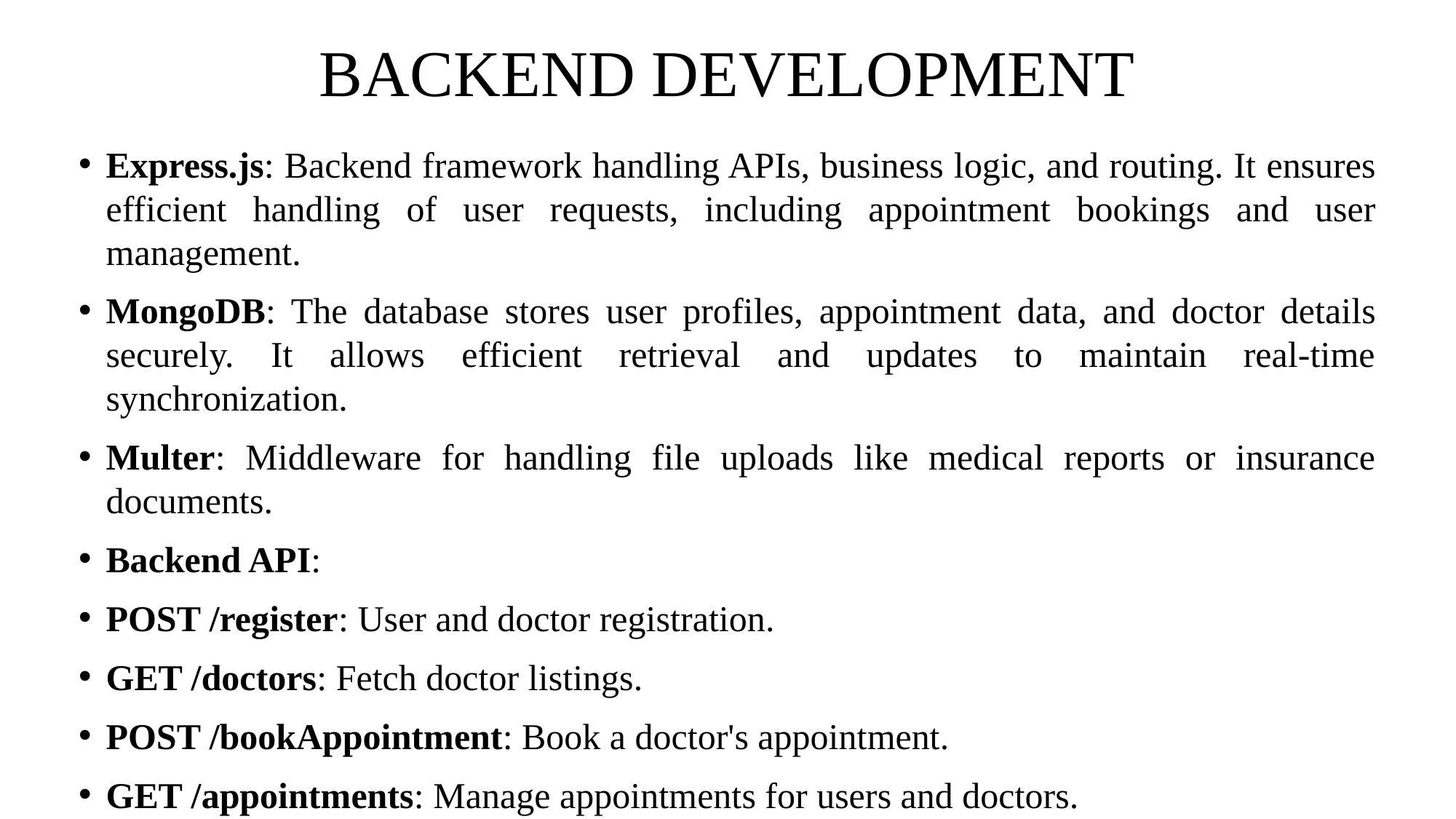

# BACKEND DEVELOPMENT
Express.js: Backend framework handling APIs, business logic, and routing. It ensures efficient handling of user requests, including appointment bookings and user management.
MongoDB: The database stores user profiles, appointment data, and doctor details securely. It allows efficient retrieval and updates to maintain real-time synchronization.
Multer: Middleware for handling file uploads like medical reports or insurance documents.
Backend API:
POST /register: User and doctor registration.
GET /doctors: Fetch doctor listings.
POST /bookAppointment: Book a doctor's appointment.
GET /appointments: Manage appointments for users and doctors.